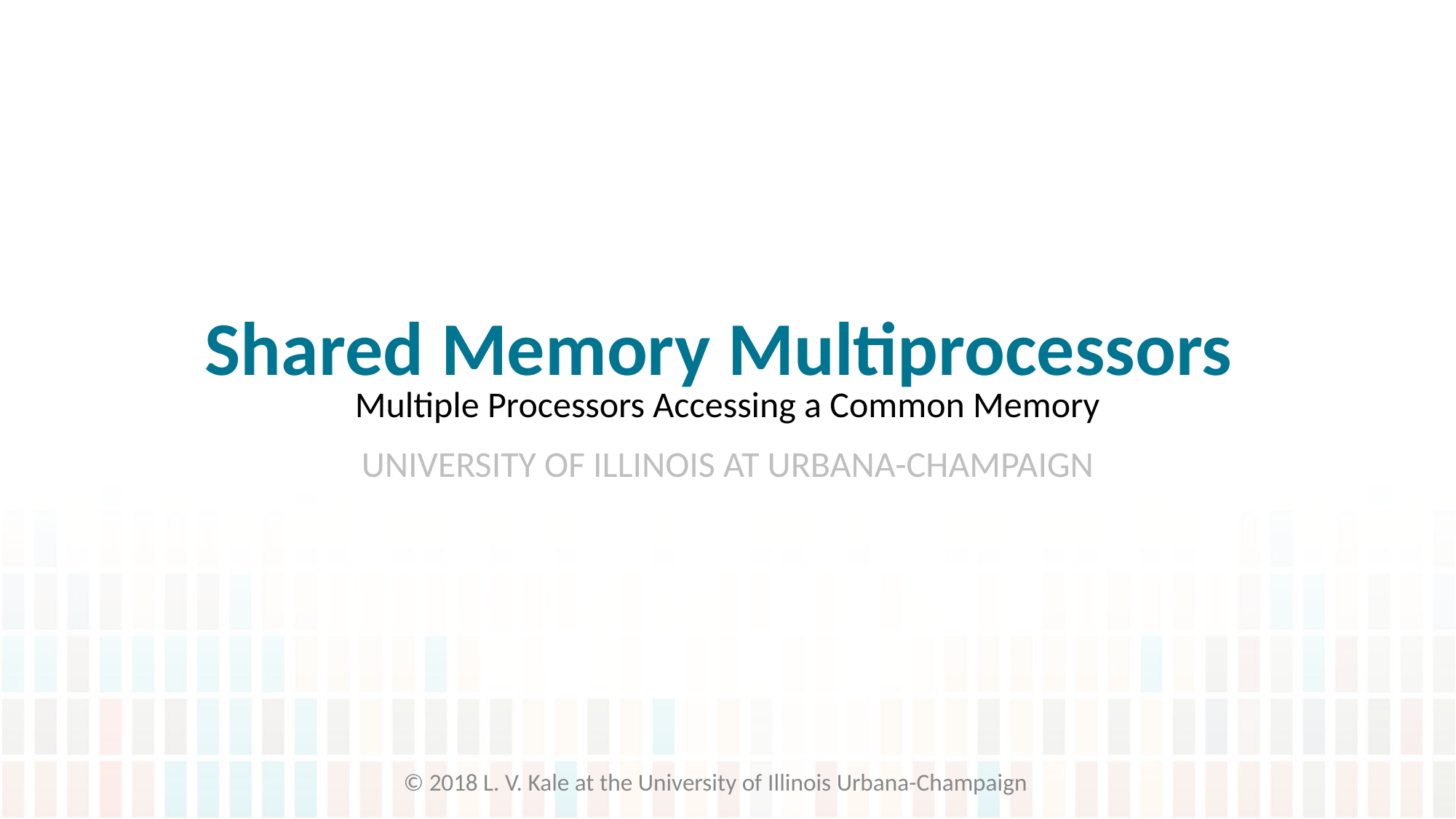

# Shared Memory Multiprocessors
Multiple Processors Accessing a Common Memory
© 2018 L. V. Kale at the University of Illinois Urbana-Champaign